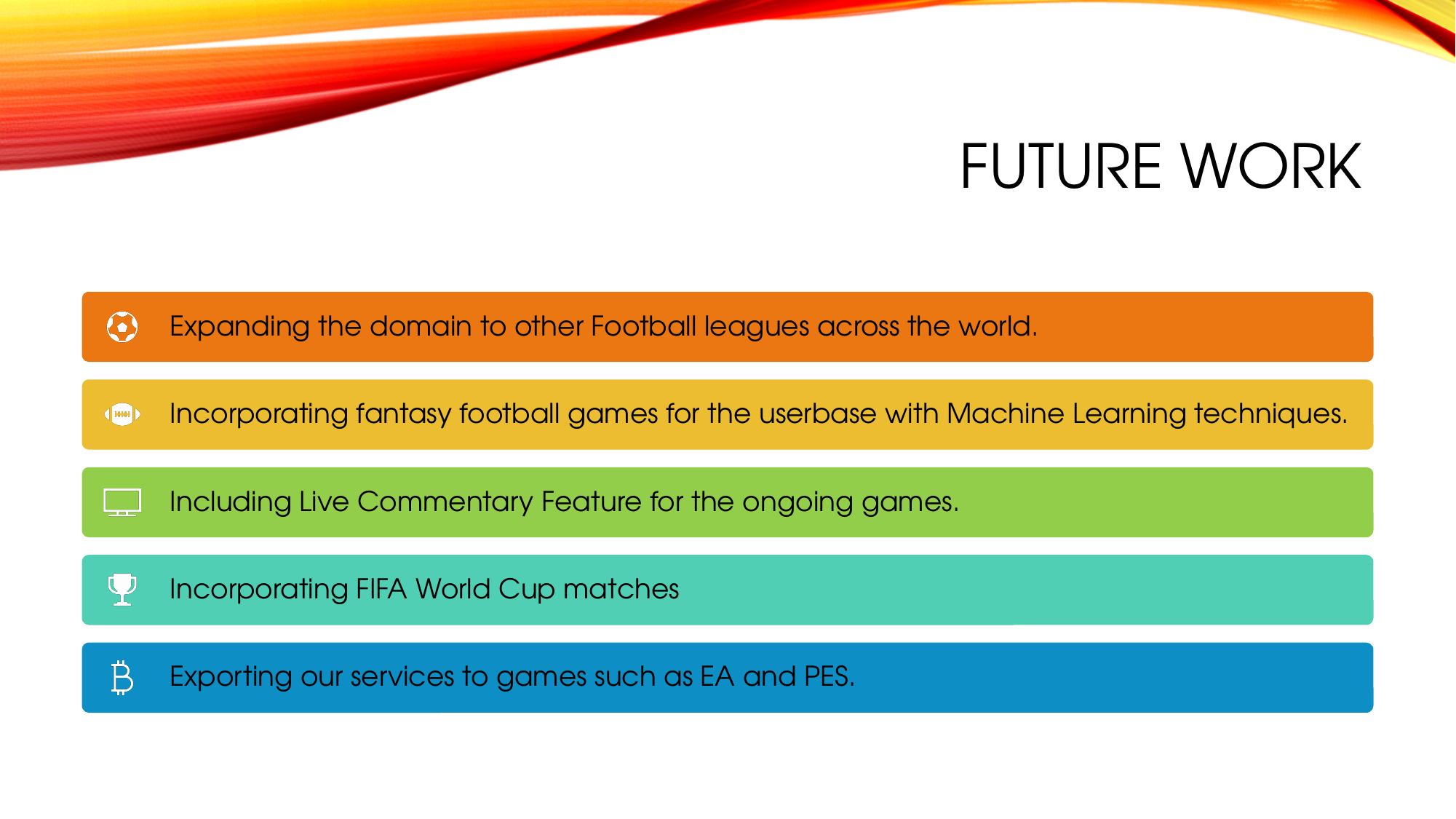

# Future Work
Expanding the domain to other Football leagues across the world.
Incorporating fantasy football games for the userbase with Machine Learning techniques.
Including Live Commentary Feature for the ongoing games.
Incorporating FIFA World Cup matches
Exporting our services to games such as EA and PES.